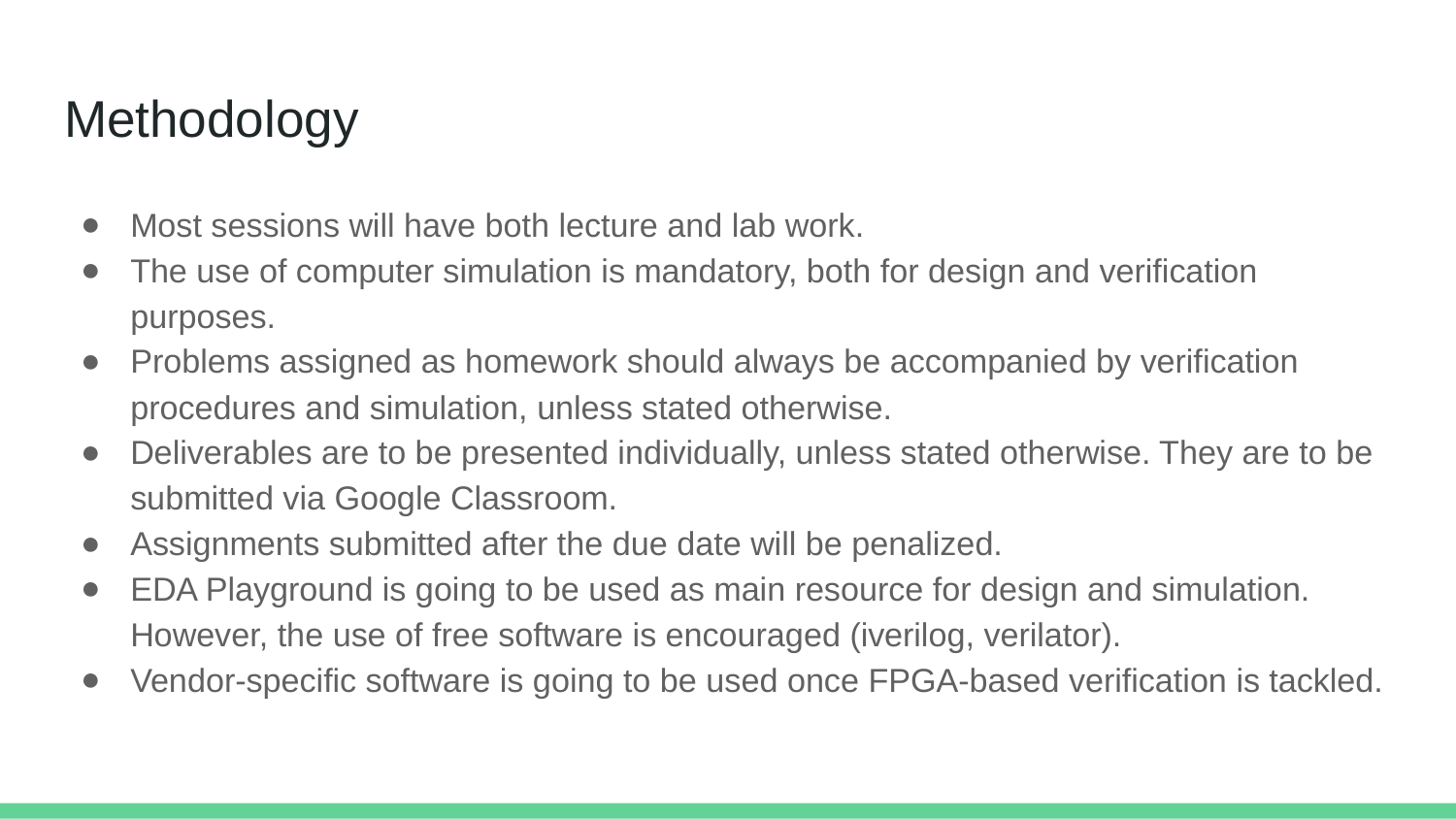

# Methodology
Most sessions will have both lecture and lab work.
The use of computer simulation is mandatory, both for design and verification purposes.
Problems assigned as homework should always be accompanied by verification procedures and simulation, unless stated otherwise.
Deliverables are to be presented individually, unless stated otherwise. They are to be submitted via Google Classroom.
Assignments submitted after the due date will be penalized.
EDA Playground is going to be used as main resource for design and simulation. However, the use of free software is encouraged (iverilog, verilator).
Vendor-specific software is going to be used once FPGA-based verification is tackled.